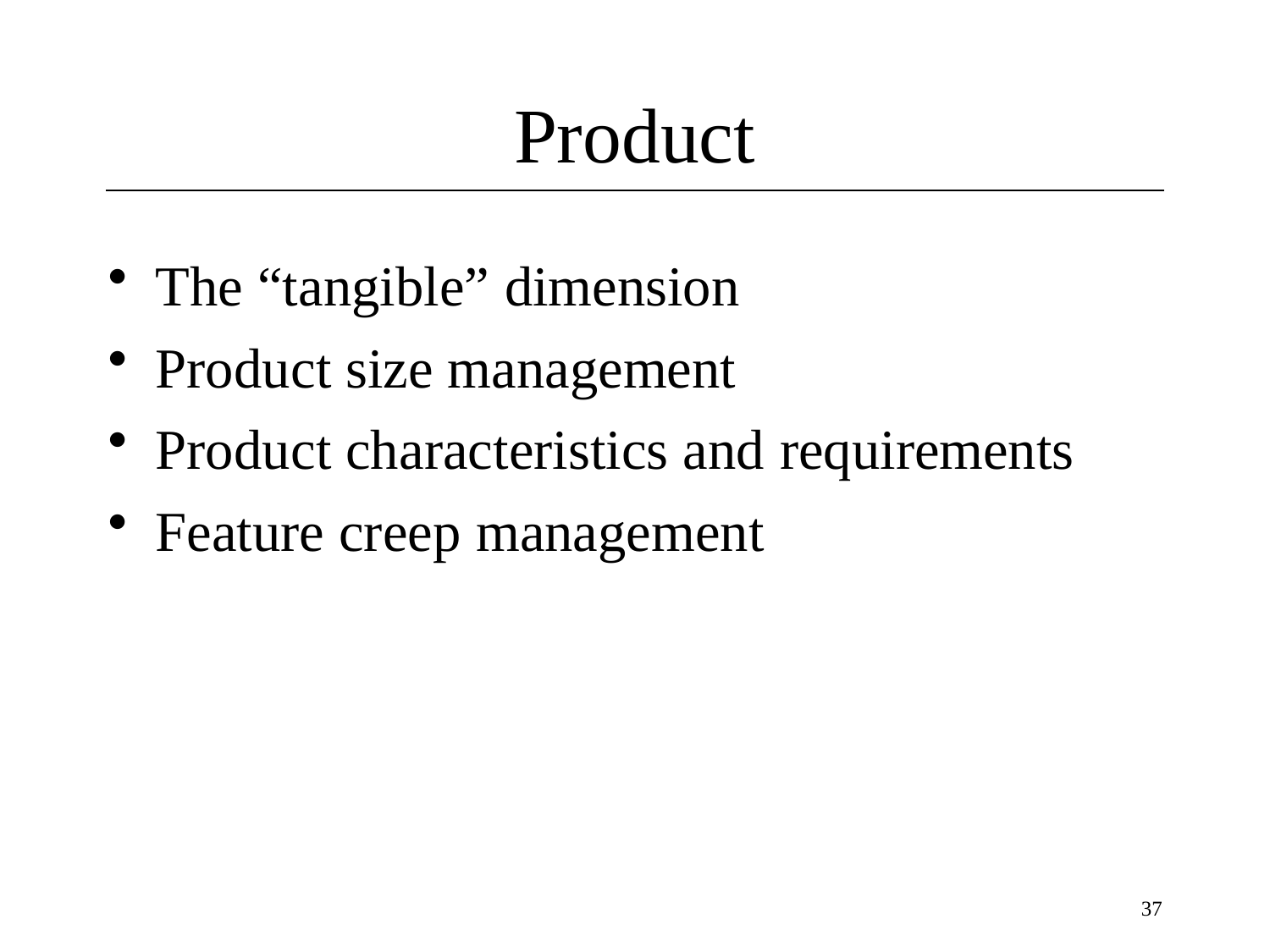

# Product
The “tangible” dimension
Product size management
Product characteristics and requirements
Feature creep management
37